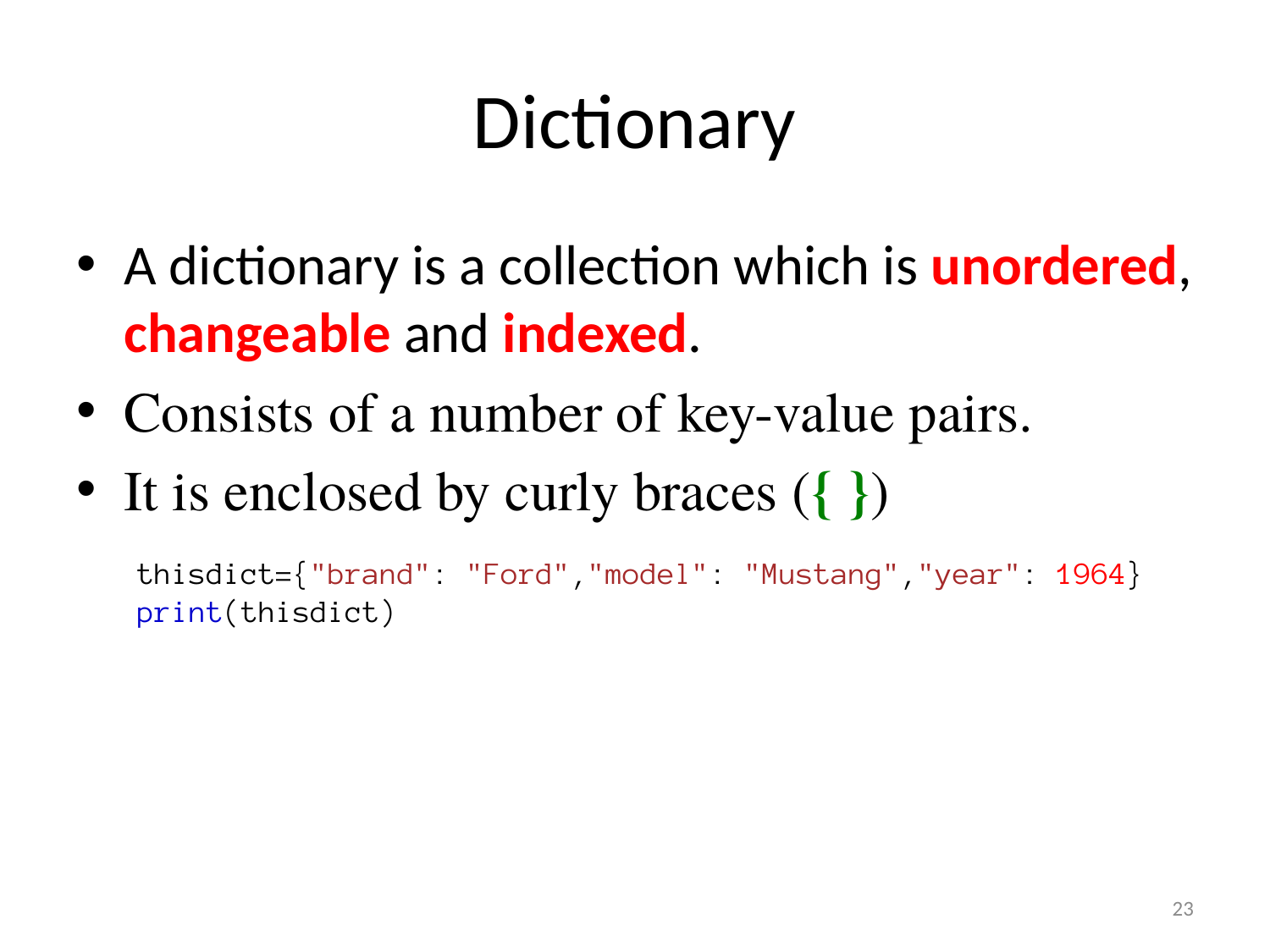

# Dictionary
A dictionary is a collection which is unordered, changeable and indexed.
Consists of a number of key-value pairs.
It is enclosed by curly braces ({ })

thisdict={"brand": "Ford","model": "Mustang","year": 1964}
print(thisdict)
23